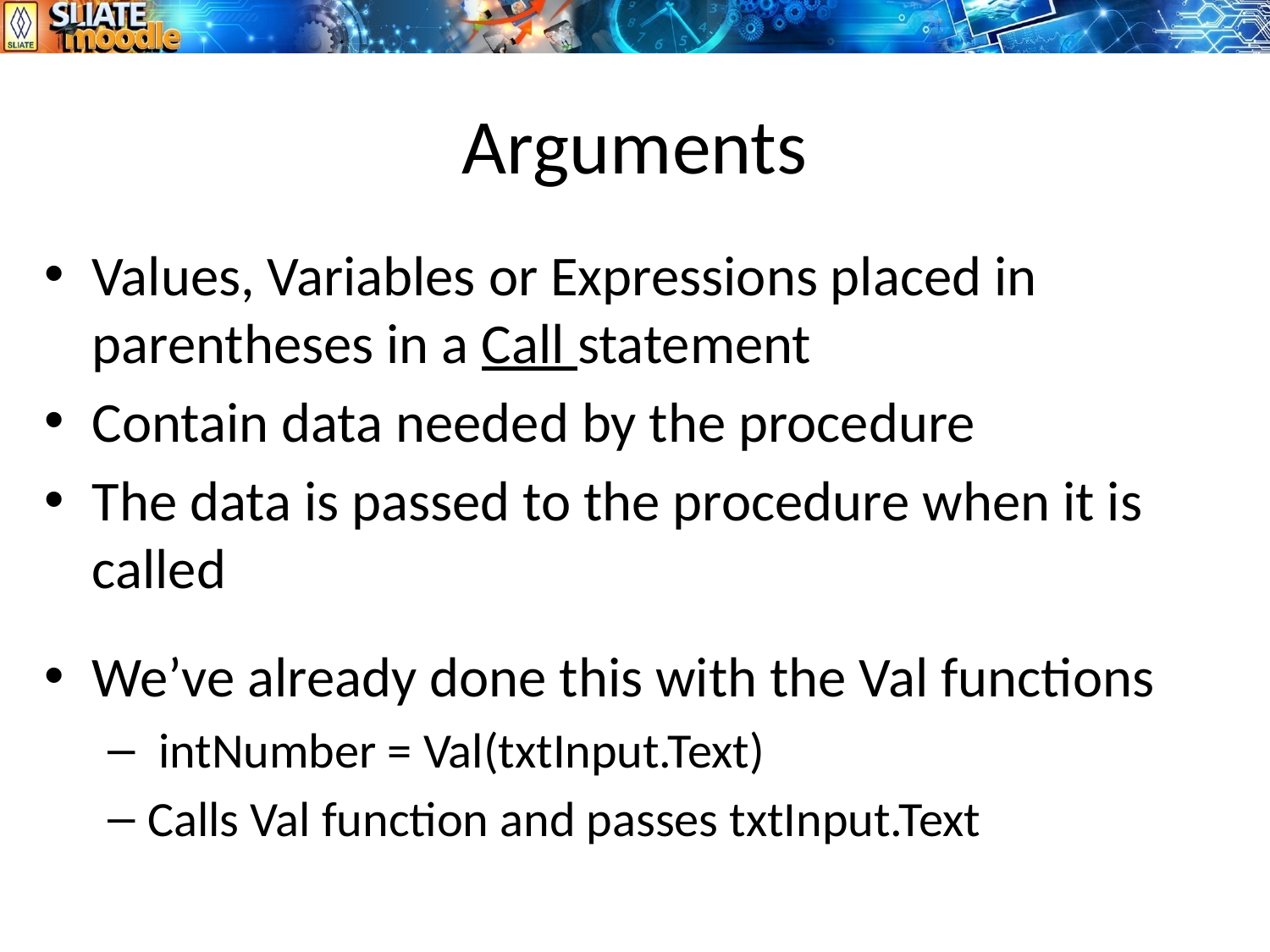

# Arguments
Values, Variables or Expressions placed in parentheses in a Call statement
Contain data needed by the procedure
The data is passed to the procedure when it is called

We’ve already done this with the Val functions
 intNumber = Val(txtInput.Text)
Calls Val function and passes txtInput.Text